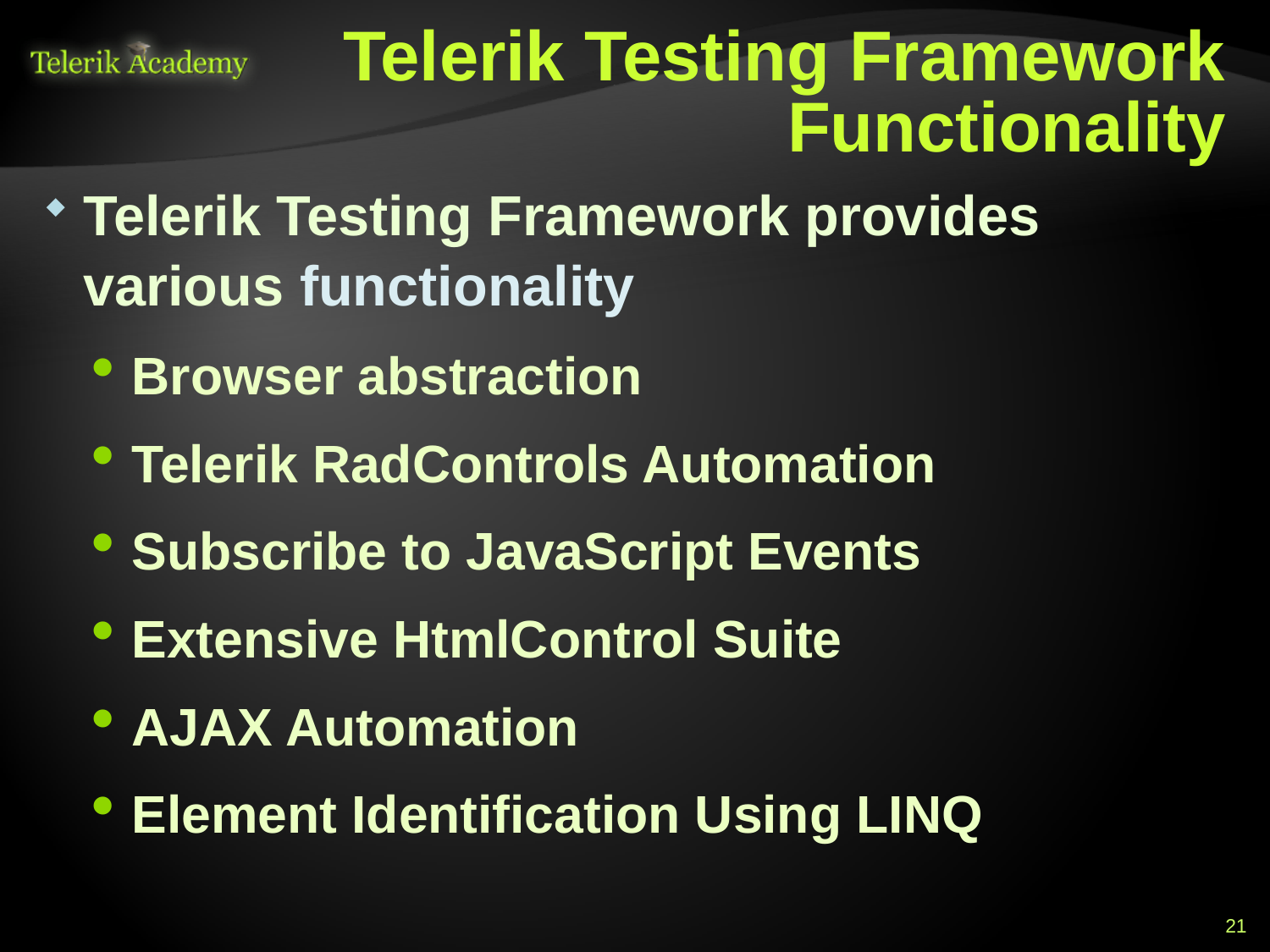

# Telerik Testing Framework Functionality
Telerik Testing Framework provides various functionality
Browser abstraction
Telerik RadControls Automation
Subscribe to JavaScript Events
Extensive HtmlControl Suite
AJAX Automation
Element Identification Using LINQ

21